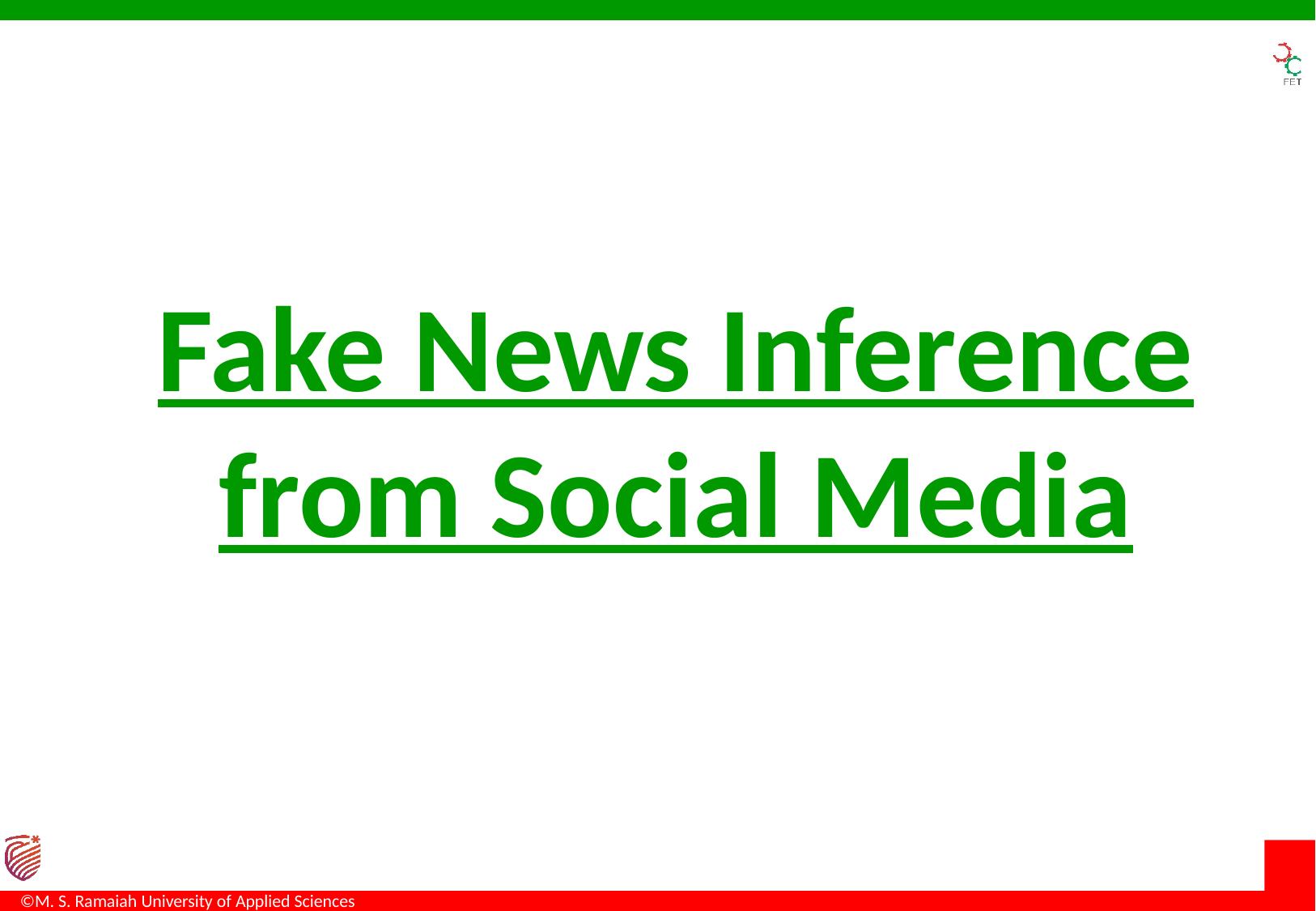

# Fake News Inference from Social Media